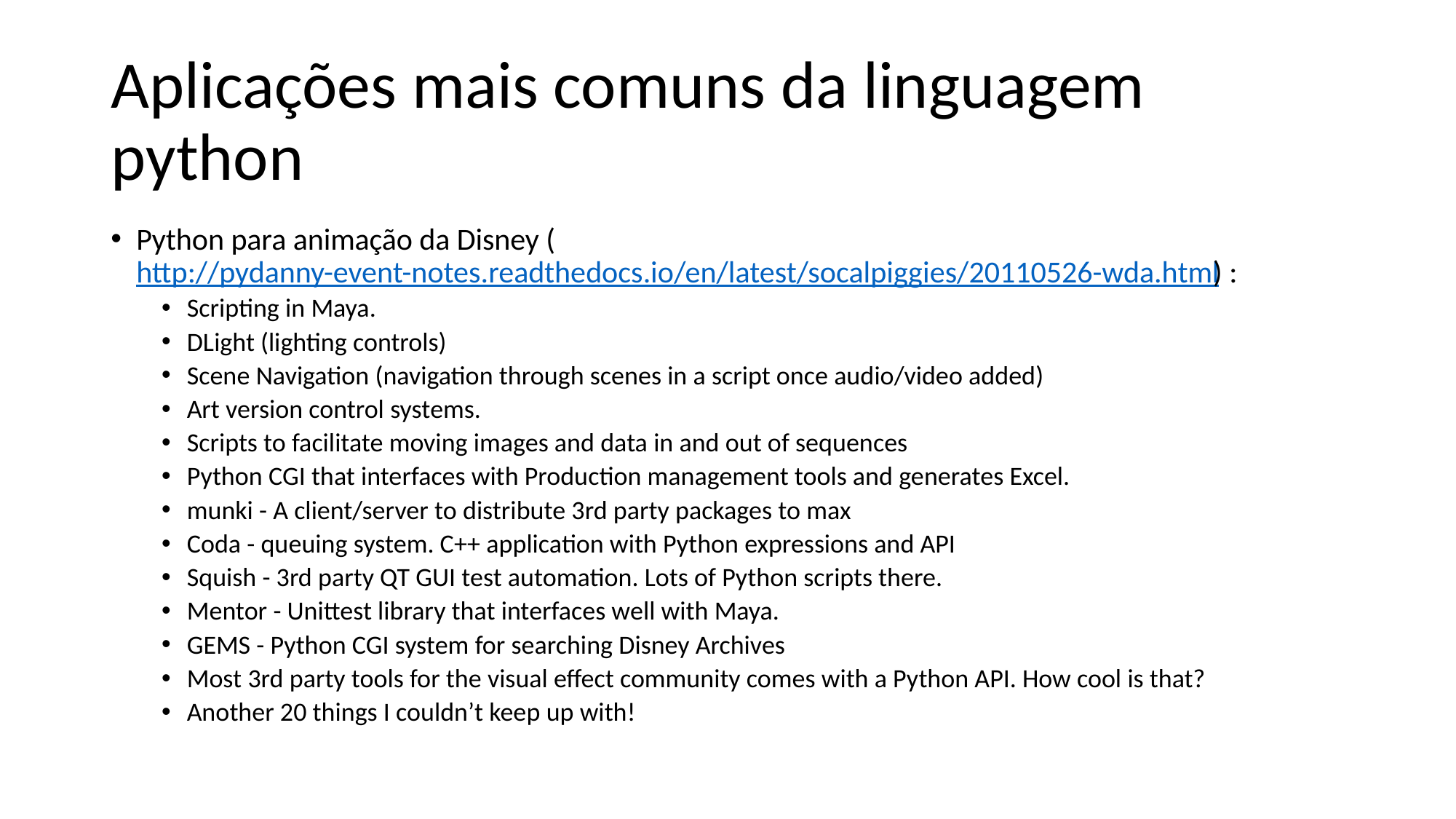

# Aplicações mais comuns da linguagem python
Python para animação da Disney (http://pydanny-event-notes.readthedocs.io/en/latest/socalpiggies/20110526-wda.html) :
Scripting in Maya.
DLight (lighting controls)
Scene Navigation (navigation through scenes in a script once audio/video added)
Art version control systems.
Scripts to facilitate moving images and data in and out of sequences
Python CGI that interfaces with Production management tools and generates Excel.
munki - A client/server to distribute 3rd party packages to max
Coda - queuing system. C++ application with Python expressions and API
Squish - 3rd party QT GUI test automation. Lots of Python scripts there.
Mentor - Unittest library that interfaces well with Maya.
GEMS - Python CGI system for searching Disney Archives
Most 3rd party tools for the visual effect community comes with a Python API. How cool is that?
Another 20 things I couldn’t keep up with!